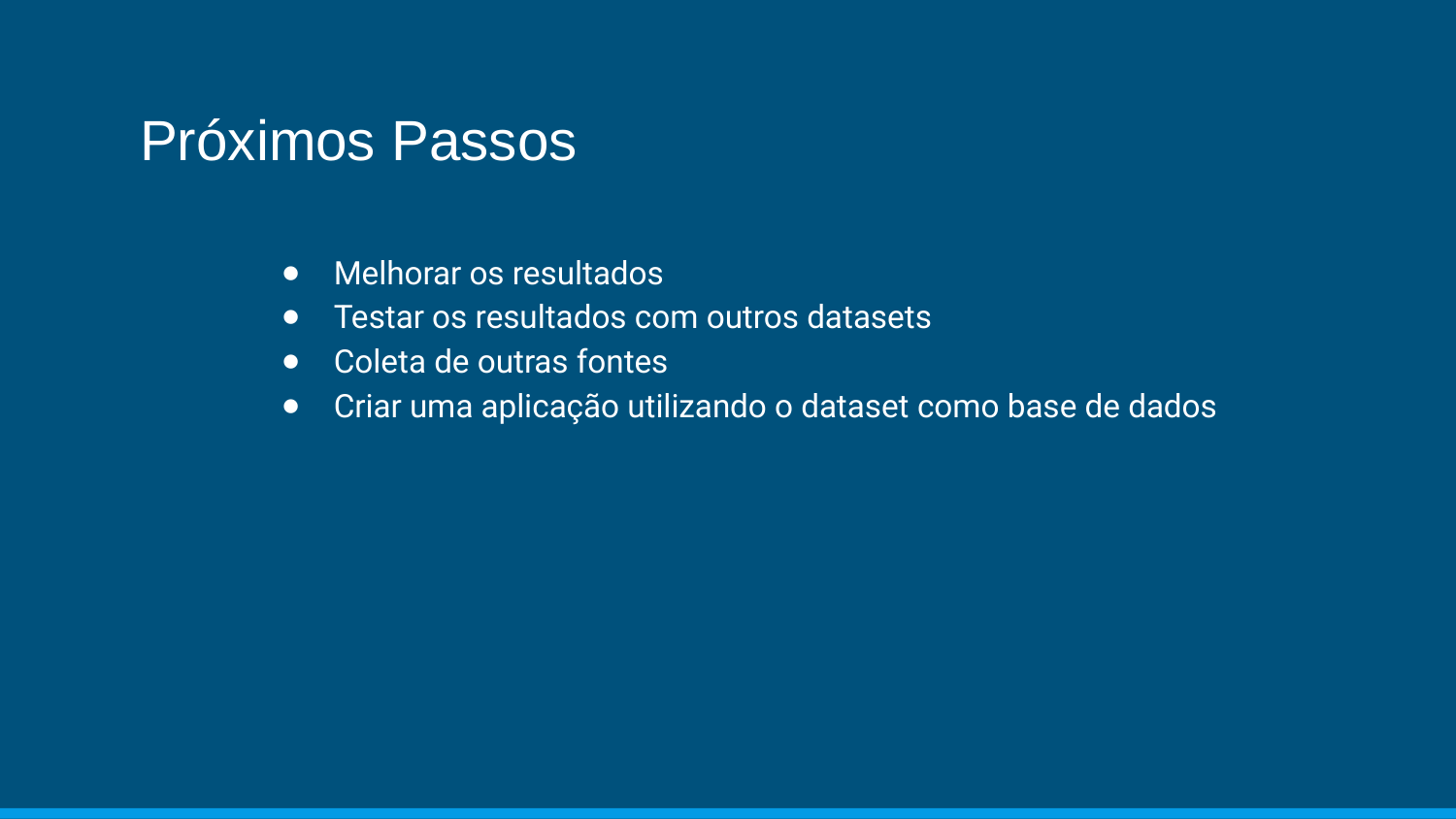

# Próximos Passos
Melhorar os resultados
Testar os resultados com outros datasets
Coleta de outras fontes
Criar uma aplicação utilizando o dataset como base de dados